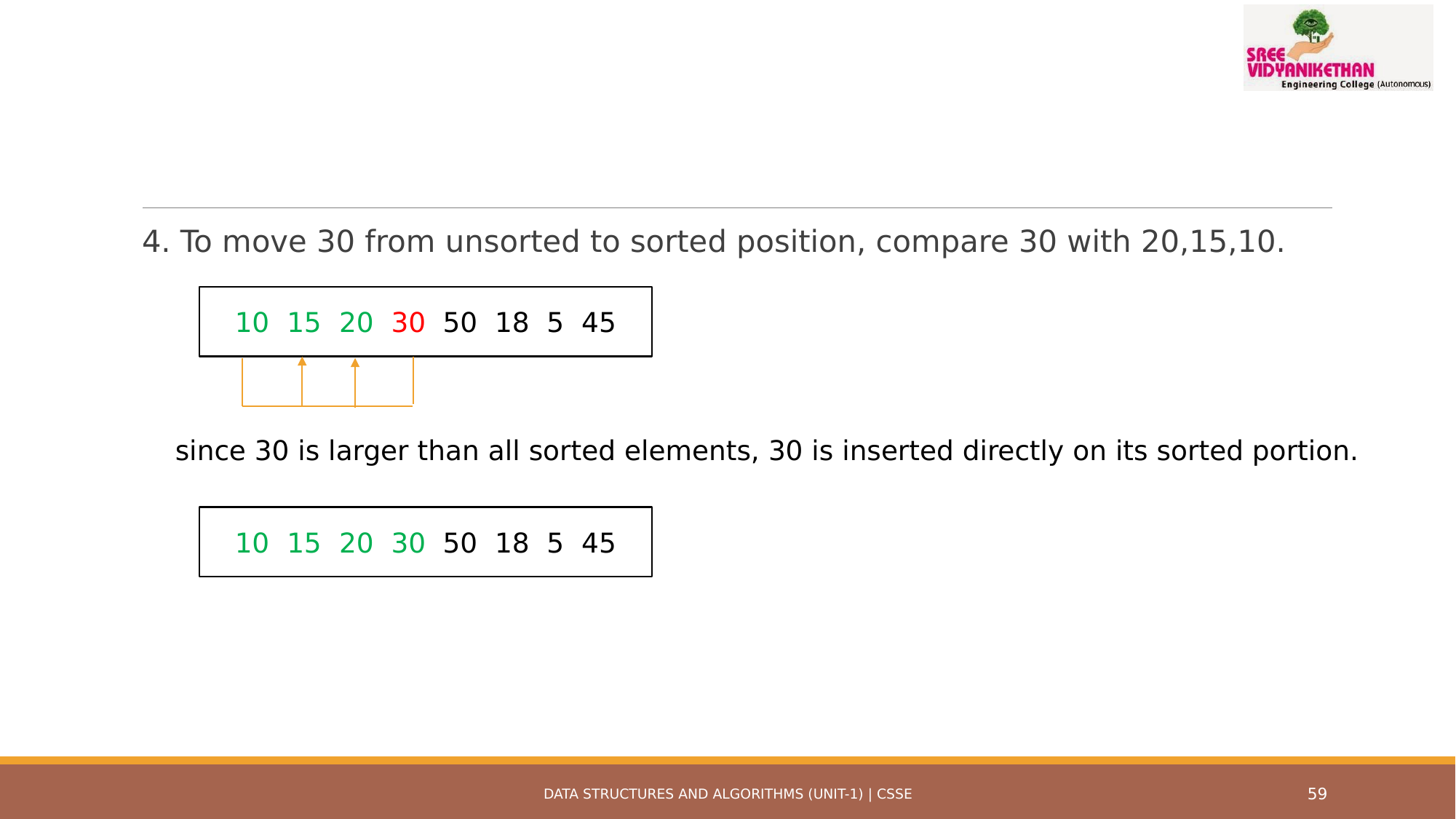

#
4. To move 30 from unsorted to sorted position, compare 30 with 20,15,10.
10  15  20  30  50  18  5  45
since 30 is larger than all sorted elements, 30 is inserted directly on its sorted portion.
10  15  20  30  50  18  5  45
DATA STRUCTURES AND ALGORITHMS (UNIT-1) | CSSE
59